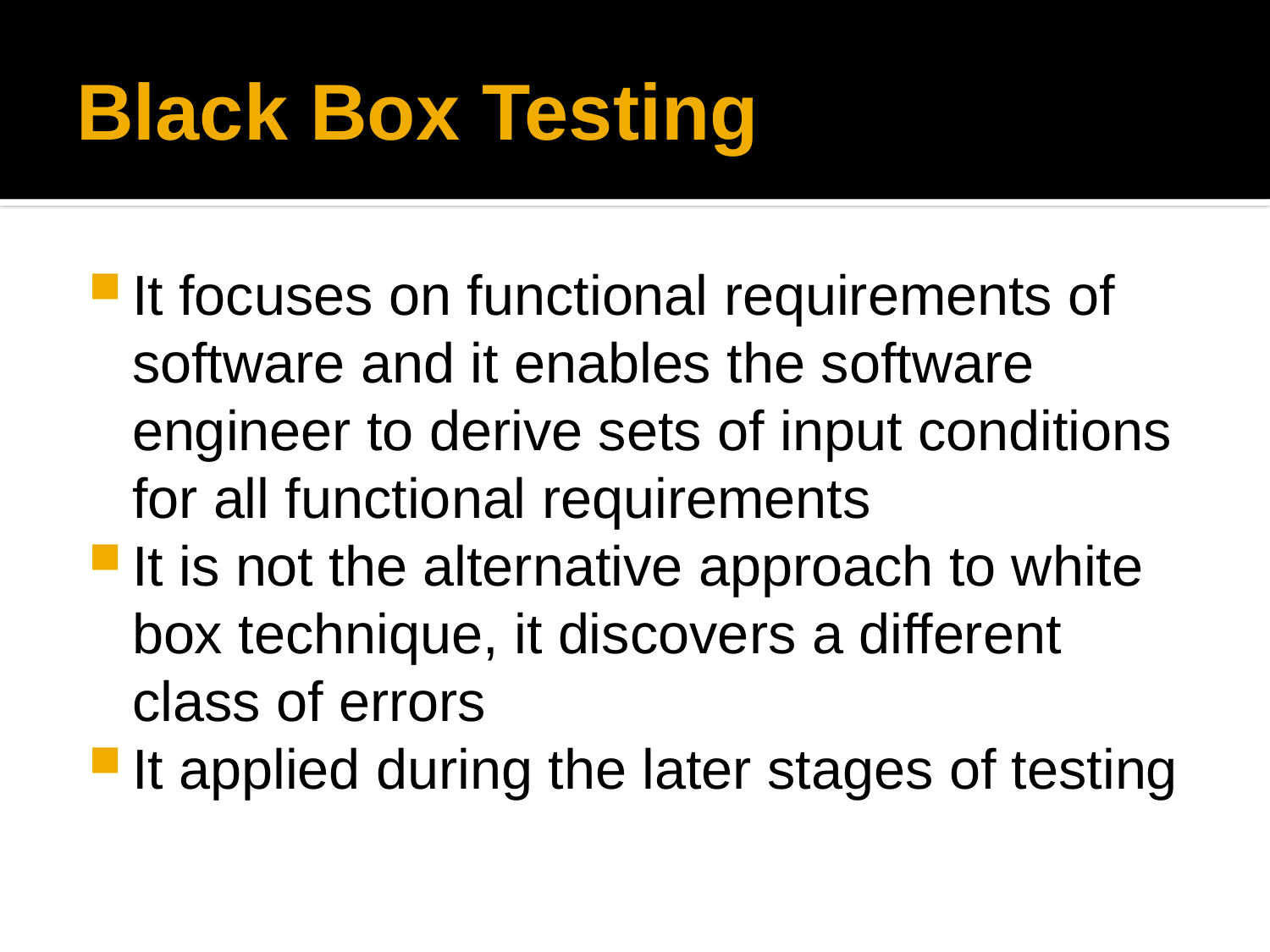

# Black Box Testing
It focuses on functional requirements of software and it enables the software engineer to derive sets of input conditions for all functional requirements
It is not the alternative approach to white box technique, it discovers a different class of errors
It applied during the later stages of testing